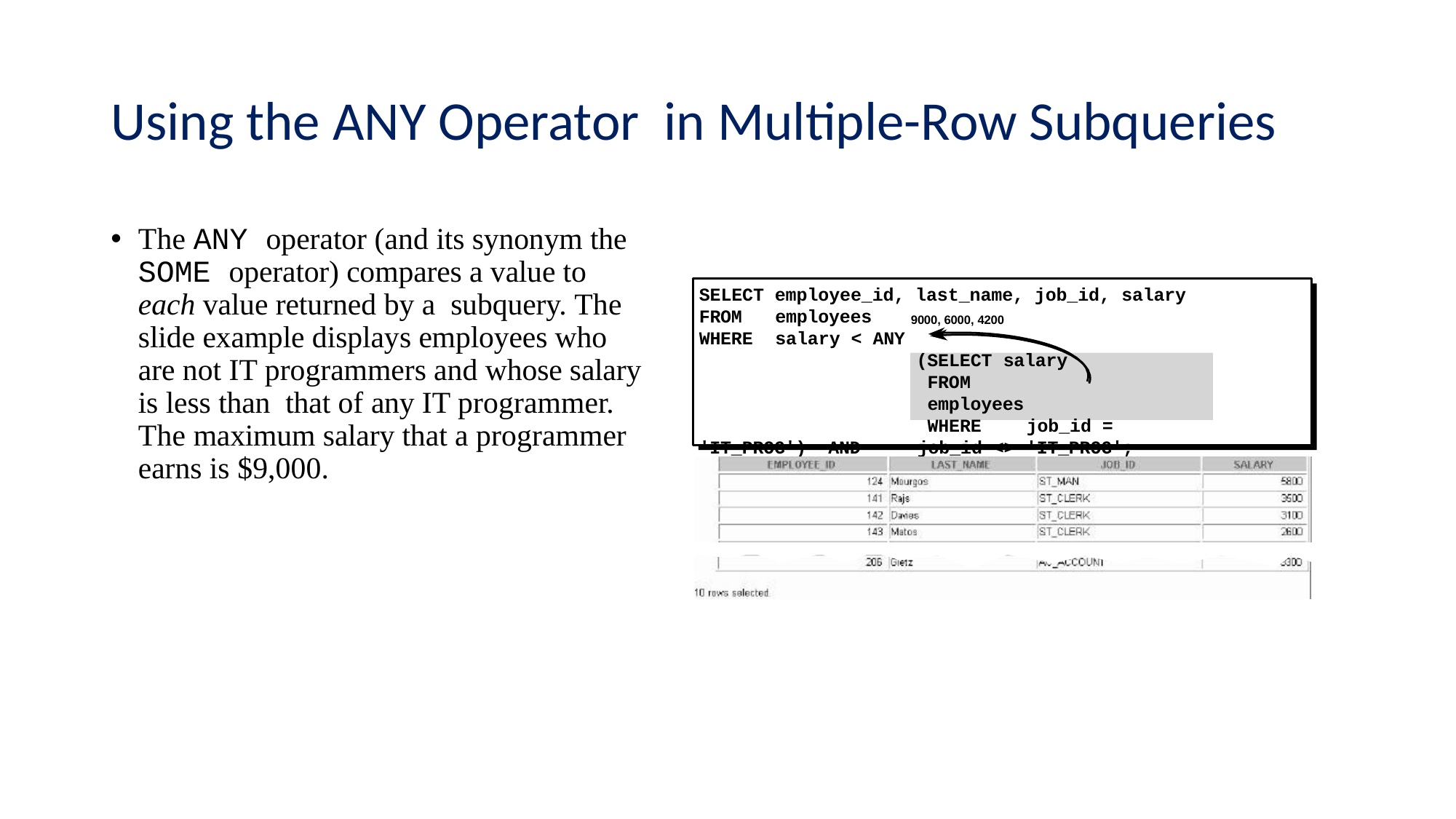

# Using the ANY Operator  in Multiple-Row Subqueries
The ANY operator (and its synonym the SOME operator) compares a value to each value returned by a  subquery. The slide example displays employees who are not IT programmers and whose salary is less than  that of any IT programmer. The maximum salary that a programmer earns is $9,000.

SELECT employee_id, last_name, job_id, salary

FROM  WHERE
employees  salary < ANY
9000, 6000, 4200

(SELECT salary  FROM	employees
WHERE	job_id = 'IT_PROG')  AND	job_id <> 'IT_PROG';